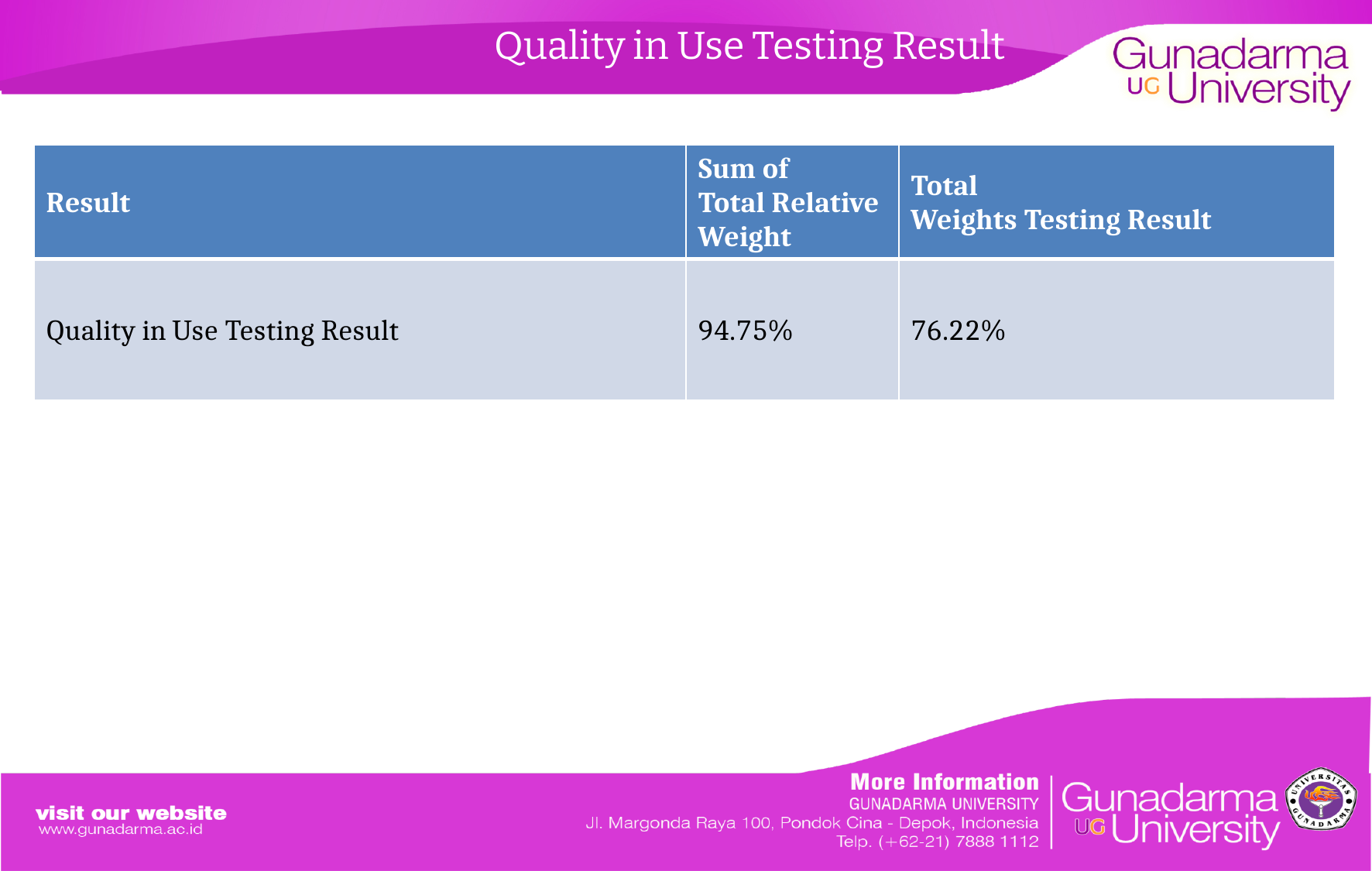

# Quality in Use Testing Result
| Result | Sum of Total Relative Weight | Total Weights Testing Result |
| --- | --- | --- |
| Quality in Use Testing Result | 94.75% | 76.22% |